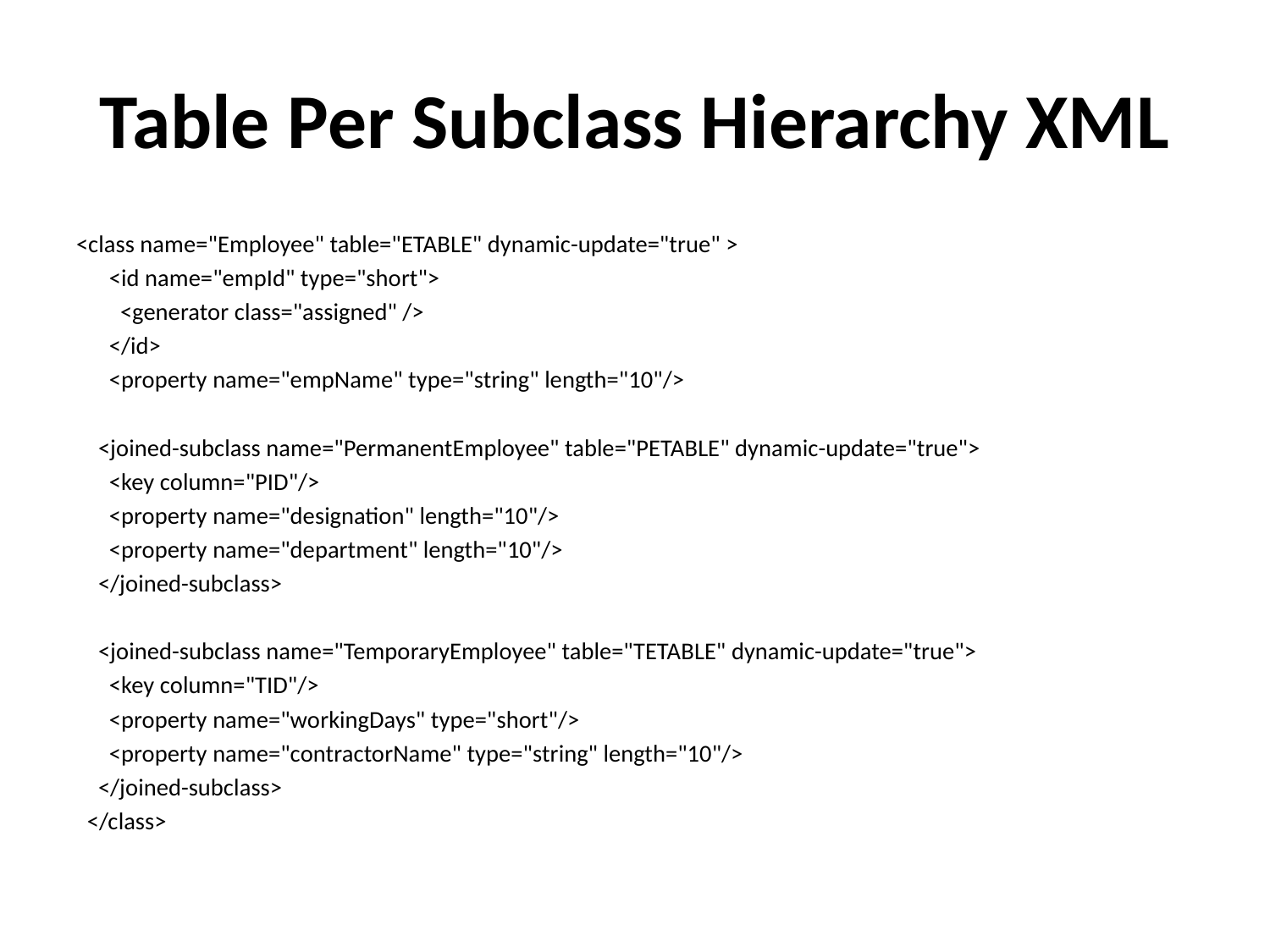

# Table Per Subclass Hierarchy XML
<class name="Employee" table="ETABLE" dynamic-update="true" >
      <id name="empId" type="short">
        <generator class="assigned" />
      </id>
      <property name="empName" type="string" length="10"/>

    <joined-subclass name="PermanentEmployee" table="PETABLE" dynamic-update="true">
      <key column="PID"/>
      <property name="designation" length="10"/>
      <property name="department" length="10"/>
    </joined-subclass>

    <joined-subclass name="TemporaryEmployee" table="TETABLE" dynamic-update="true">
      <key column="TID"/>
      <property name="workingDays" type="short"/>
      <property name="contractorName" type="string" length="10"/>
    </joined-subclass>
  </class>